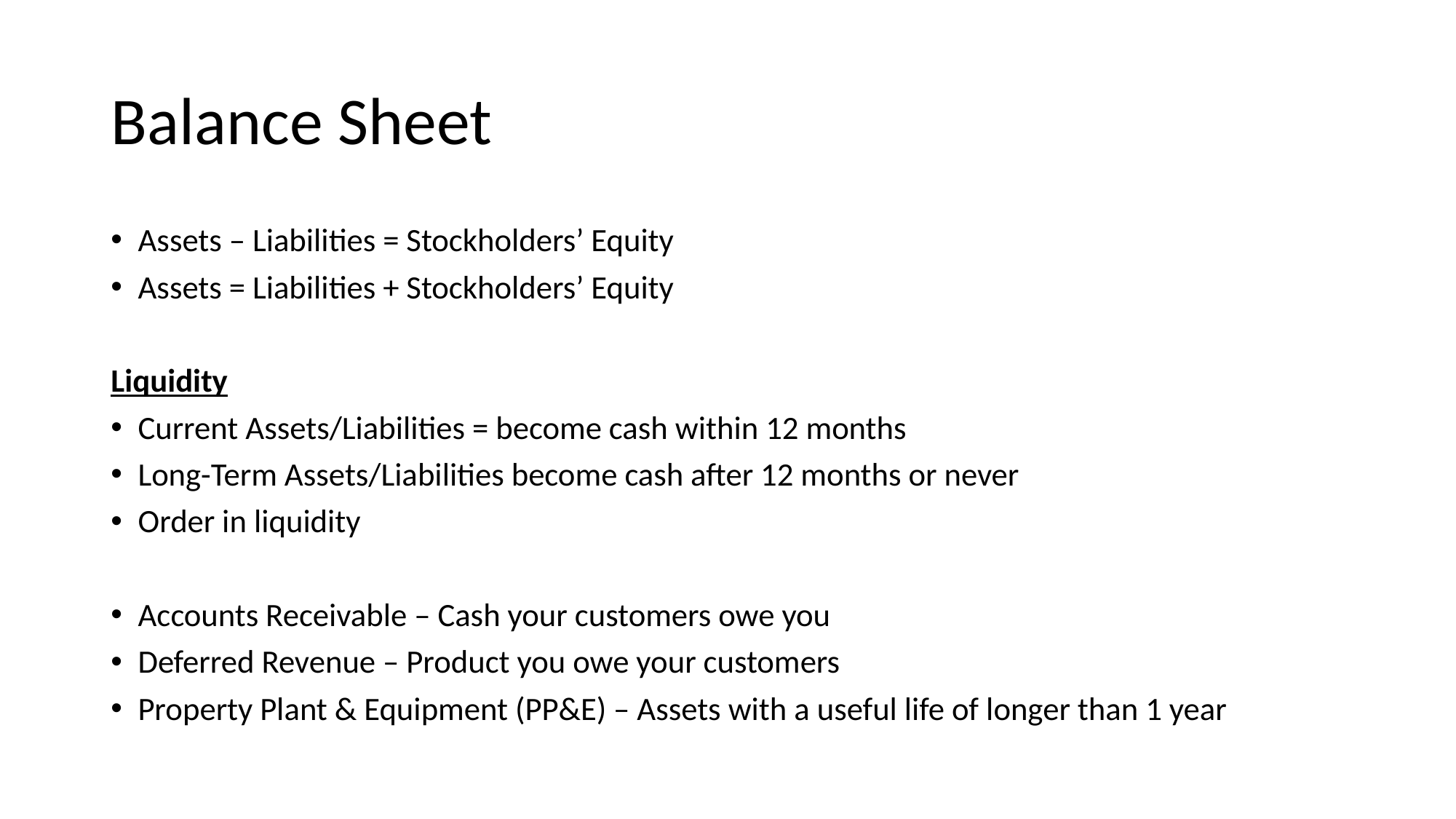

# Balance Sheet
Assets – Liabilities = Stockholders’ Equity
Assets = Liabilities + Stockholders’ Equity

Liquidity
Current Assets/Liabilities = become cash within 12 months
Long-Term Assets/Liabilities become cash after 12 months or never
Order in liquidity

Accounts Receivable – Cash your customers owe you
Deferred Revenue – Product you owe your customers
Property Plant & Equipment (PP&E) – Assets with a useful life of longer than 1 year